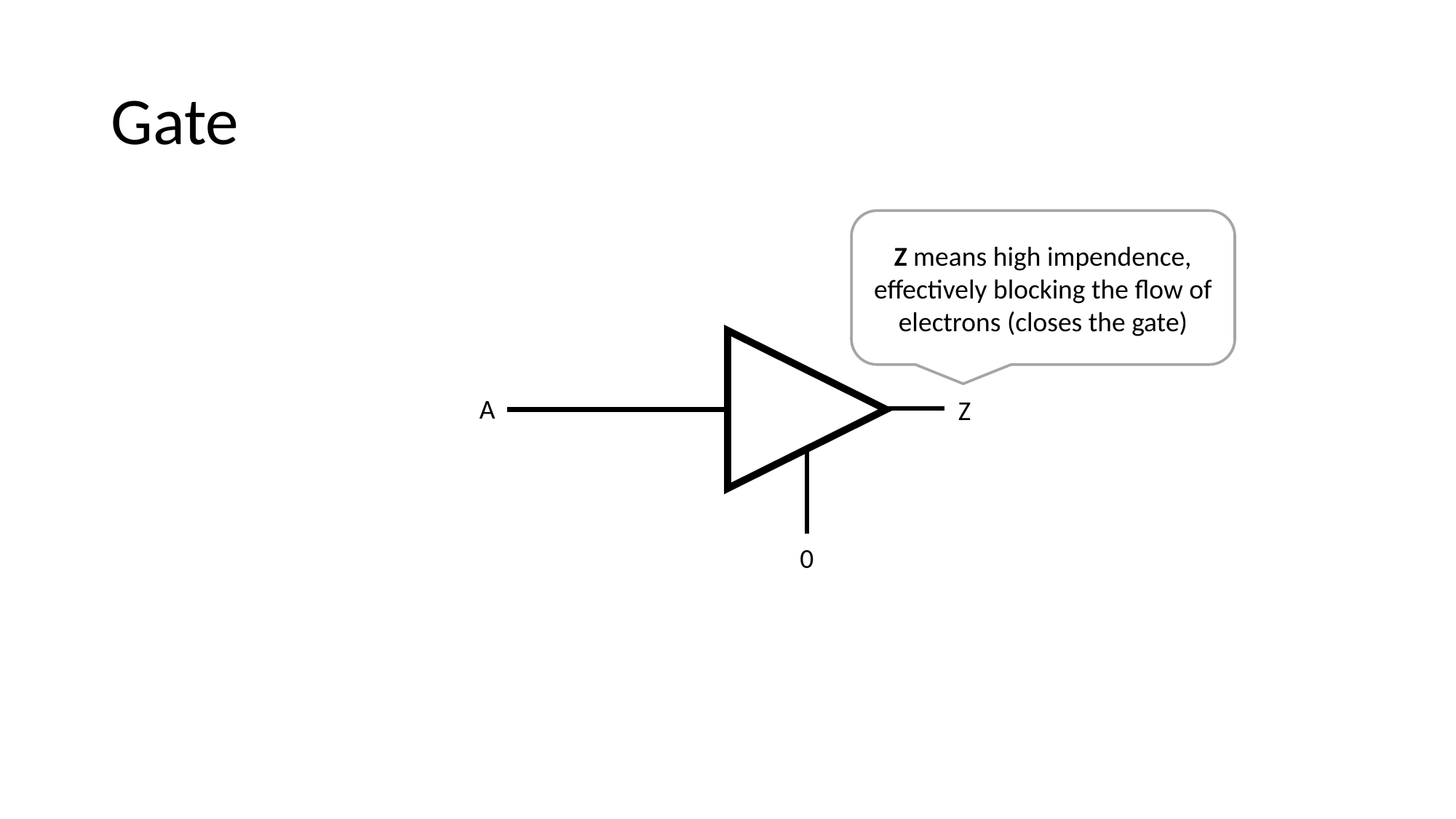

# Gate
Z means high impendence, effectively blocking the flow of electrons (closes the gate)

A
A
Z
1
0